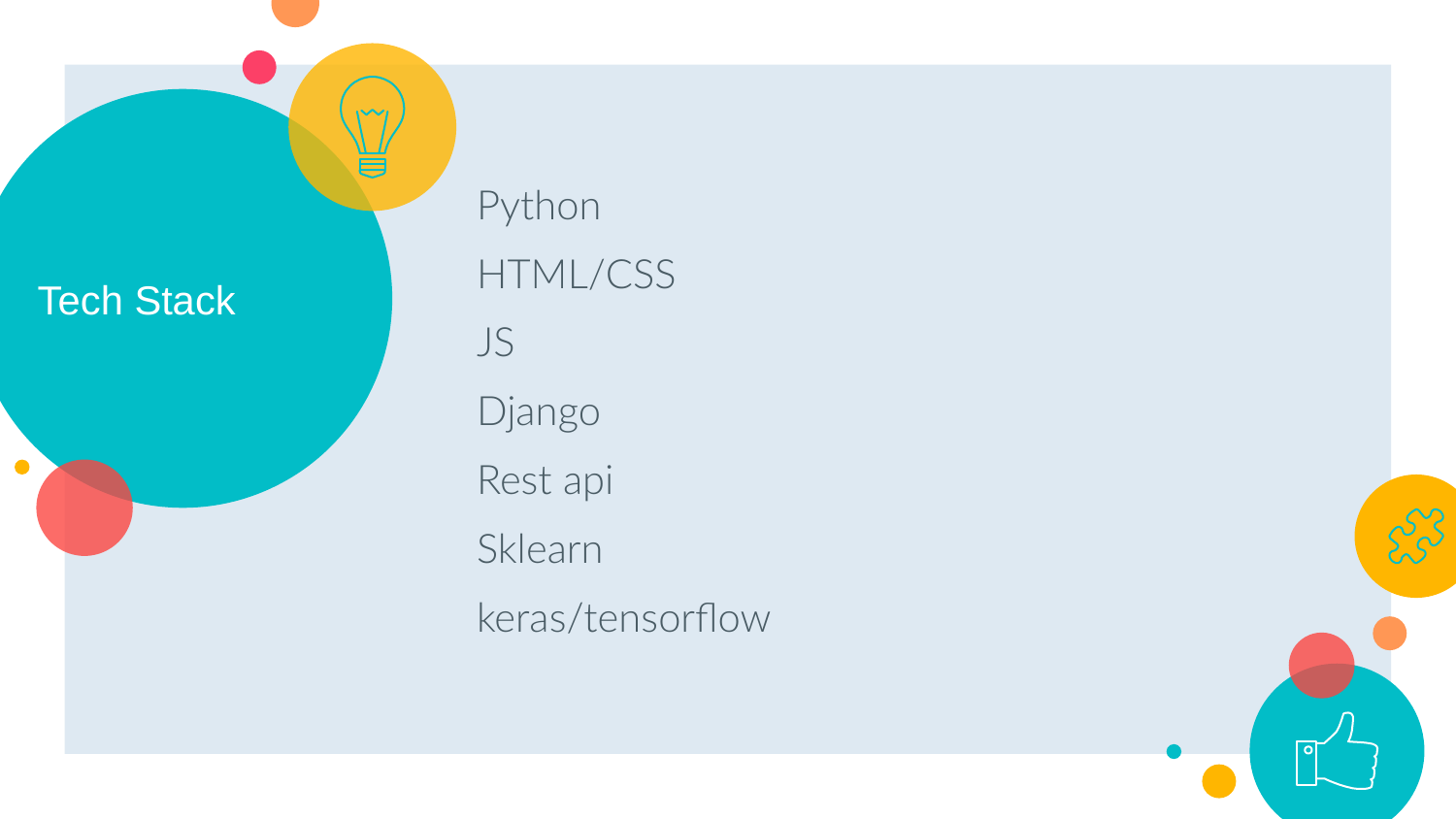

# Tech Stack
Python
HTML/CSS
JS
Django
Rest api
Sklearn
keras/tensorflow